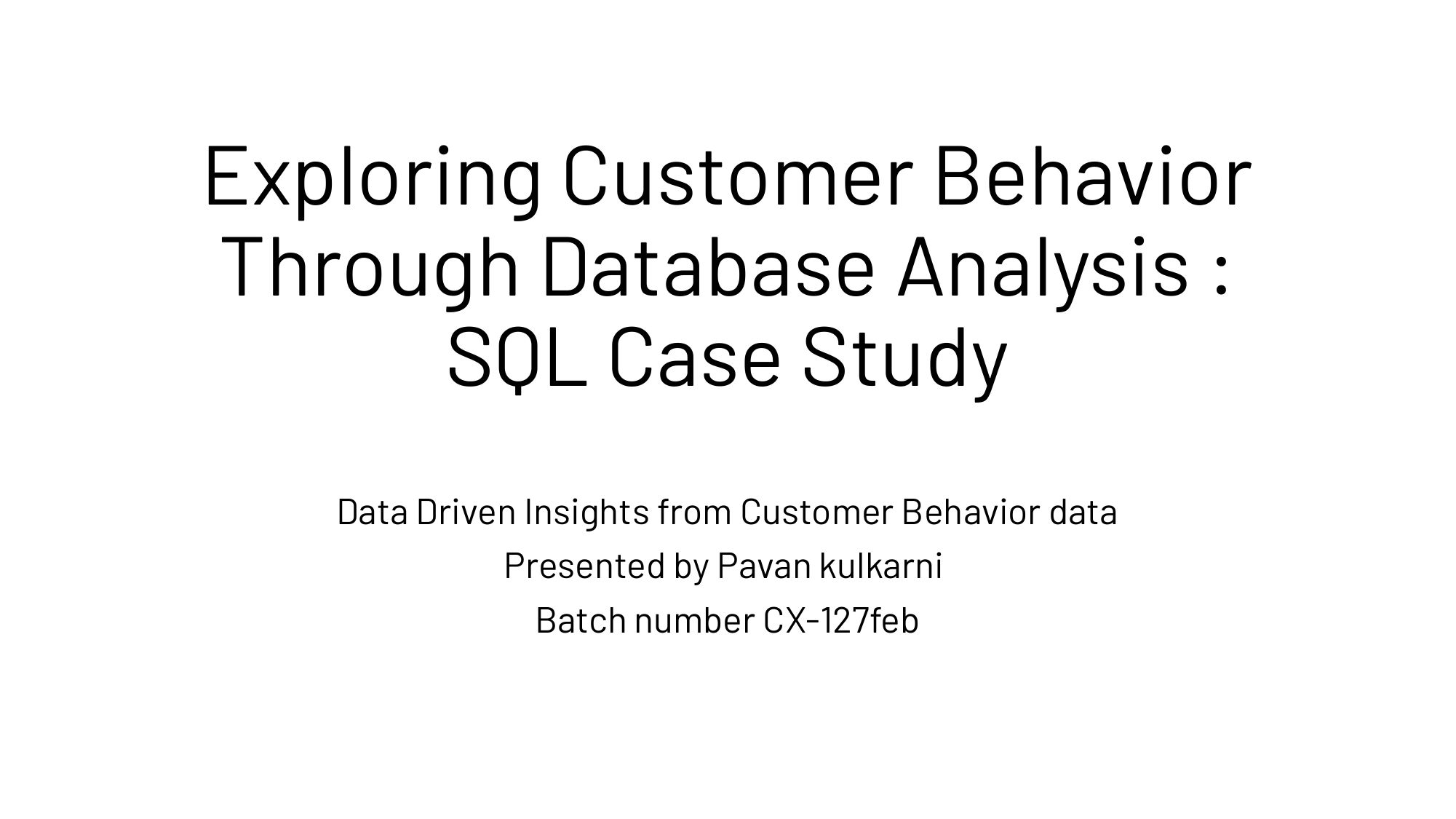

# Exploring Customer Behavior Through Database Analysis : SQL Case Study
Data Driven Insights from Customer Behavior data
Presented by Pavan kulkarni
Batch number CX-127feb